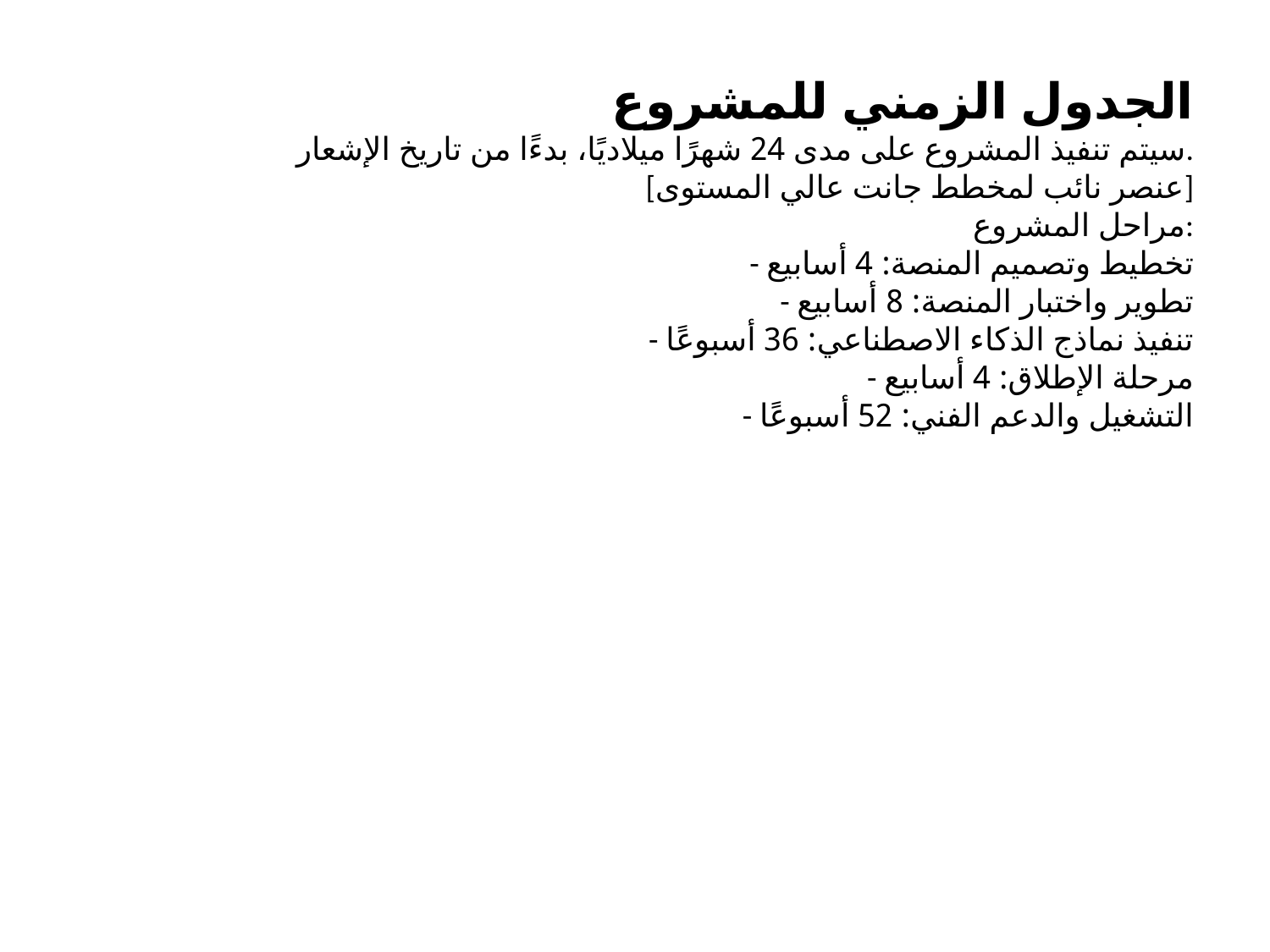

الجدول الزمني للمشروع
سيتم تنفيذ المشروع على مدى 24 شهرًا ميلاديًا، بدءًا من تاريخ الإشعار.
[عنصر نائب لمخطط جانت عالي المستوى]
مراحل المشروع:
- تخطيط وتصميم المنصة: 4 أسابيع
- تطوير واختبار المنصة: 8 أسابيع
- تنفيذ نماذج الذكاء الاصطناعي: 36 أسبوعًا
- مرحلة الإطلاق: 4 أسابيع
- التشغيل والدعم الفني: 52 أسبوعًا